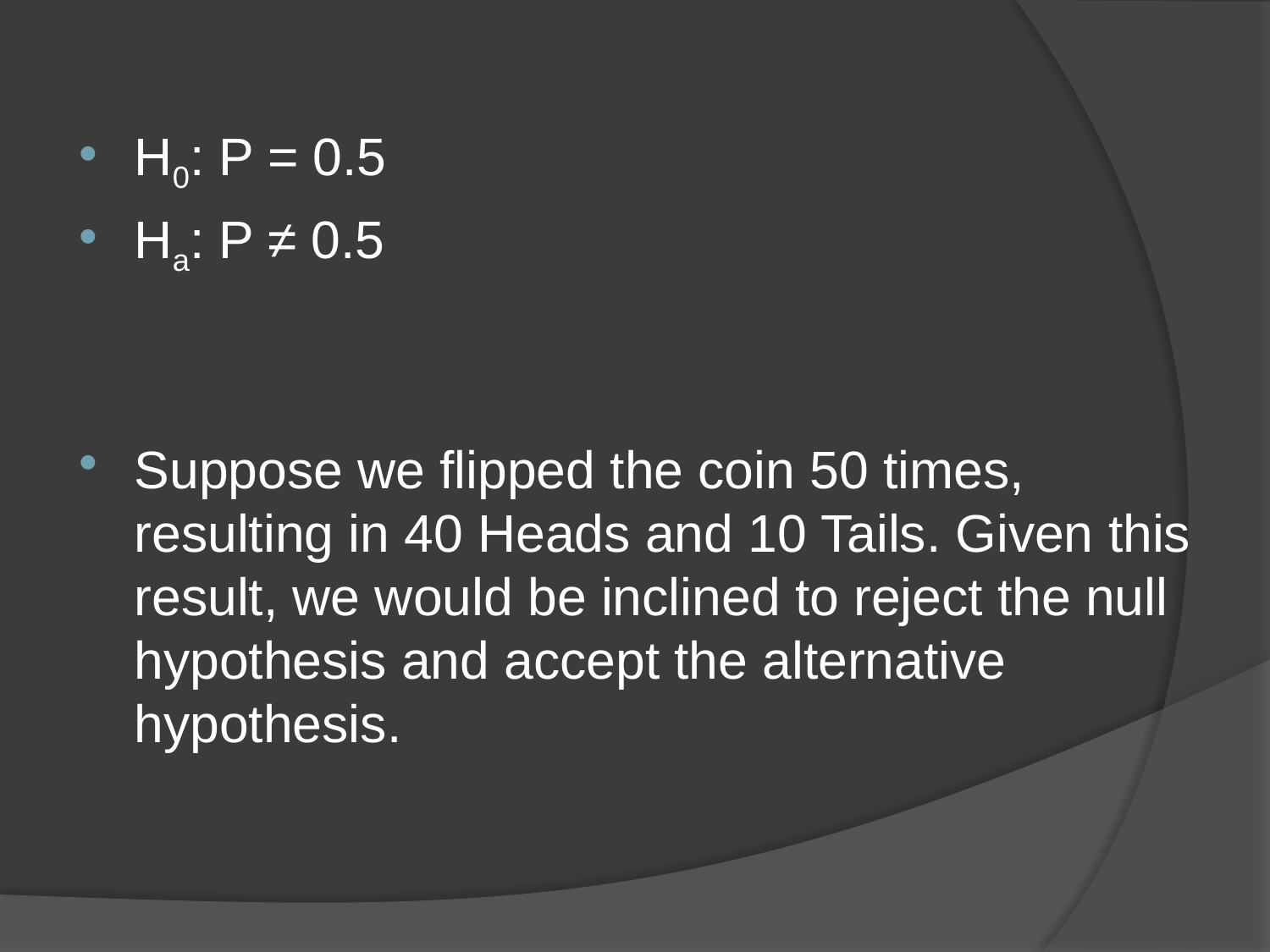

H0: P = 0.5
Ha: P ≠ 0.5

Suppose we flipped the coin 50 times, resulting in 40 Heads and 10 Tails. Given this result, we would be inclined to reject the null hypothesis and accept the alternative hypothesis.